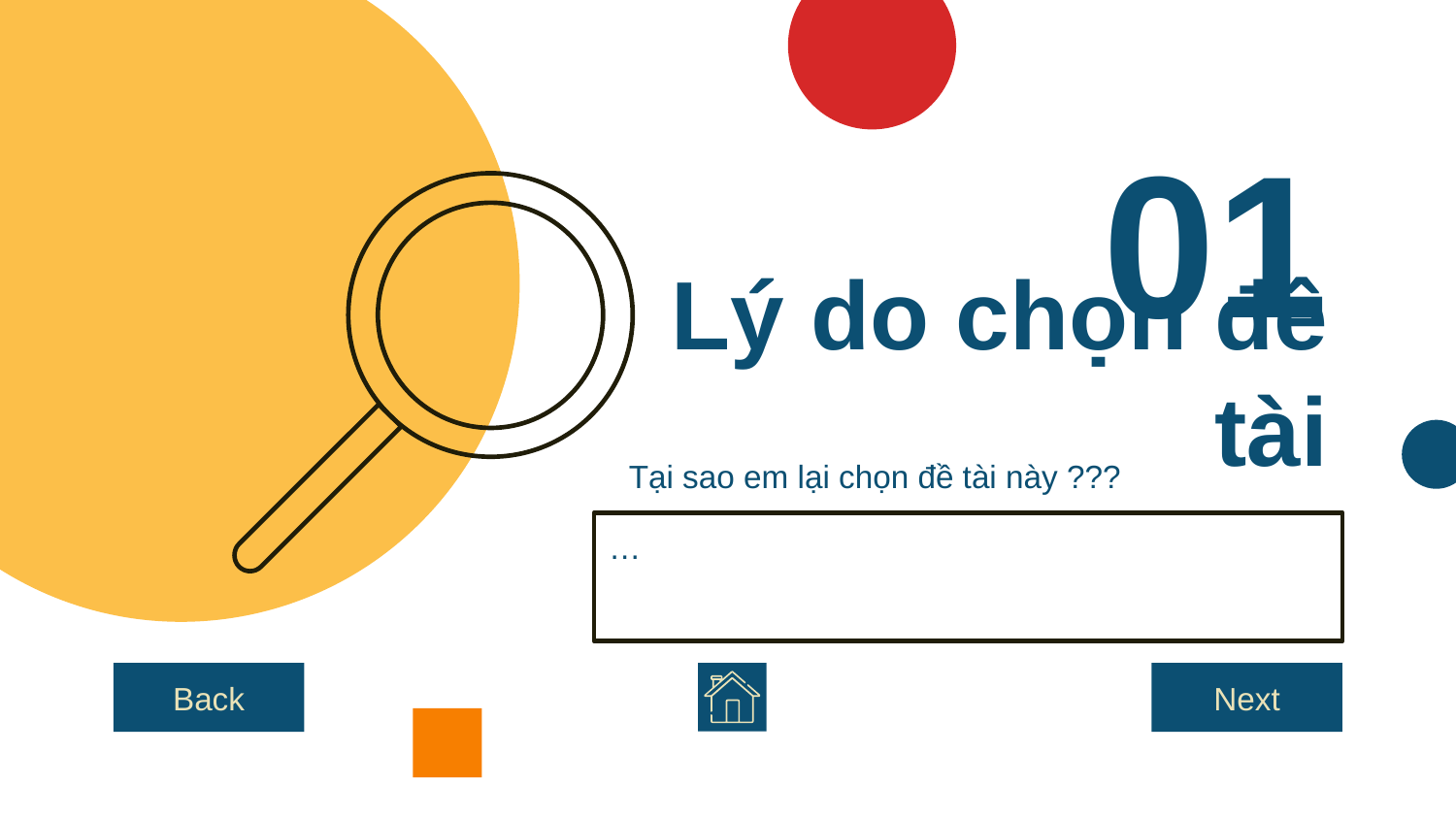

01

# Lý do chọn đề tài

Tại sao em lại chọn đề tài này ???
…
Back

Next